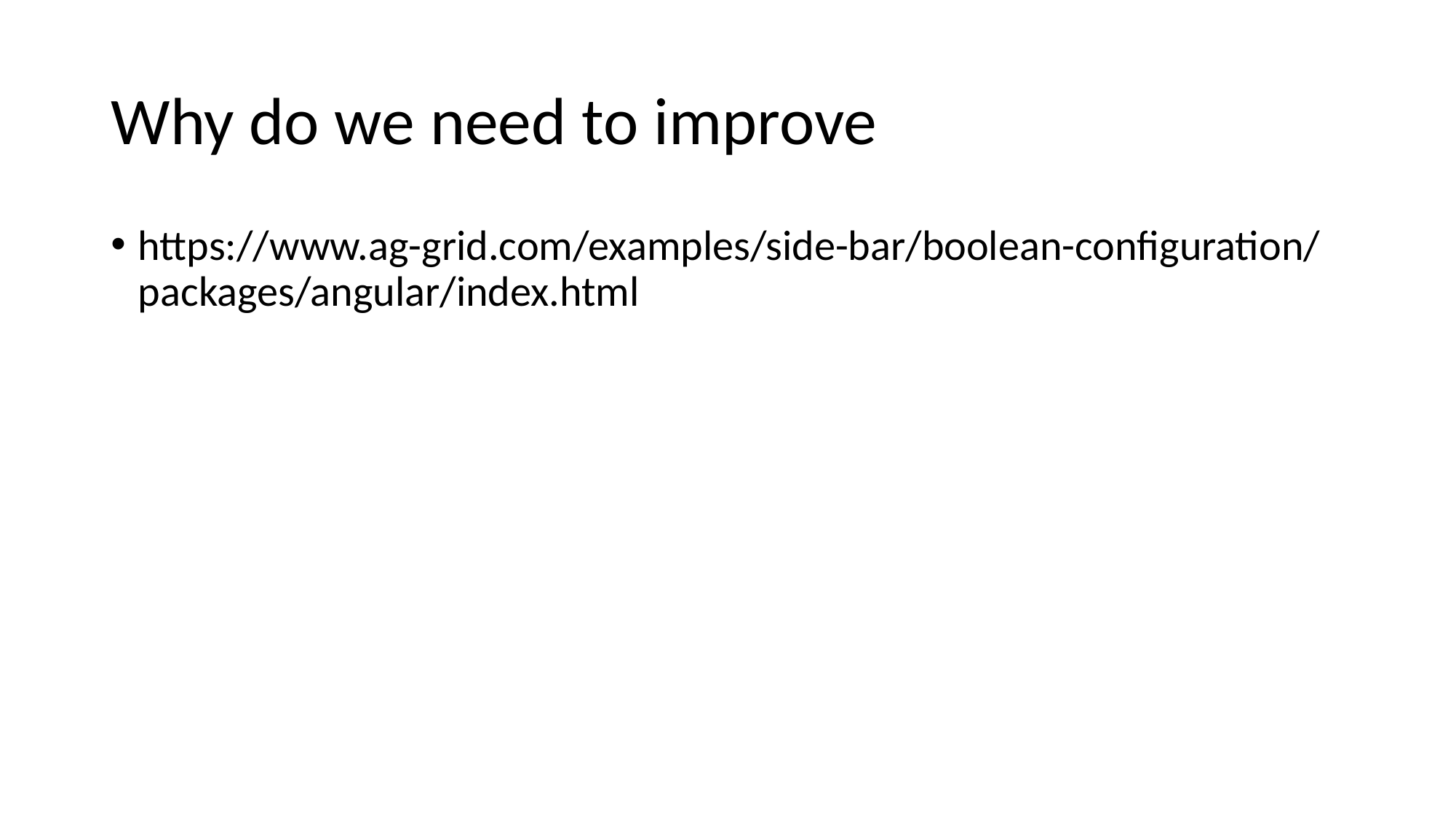

# Why do we need to improve
https://www.ag-grid.com/examples/side-bar/boolean-configuration/packages/angular/index.html